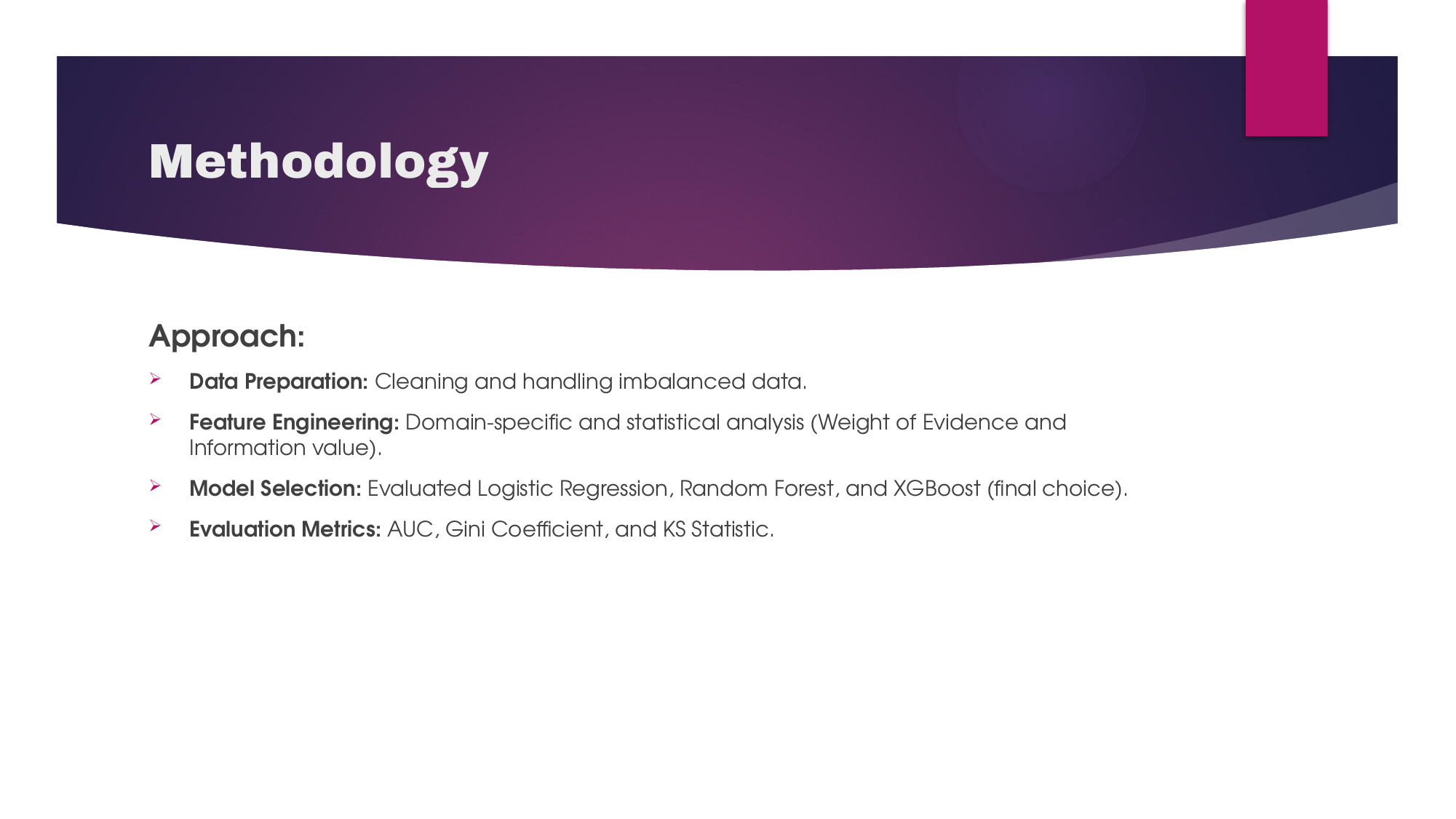

# Methodology
Approach:
Data Preparation: Cleaning and handling imbalanced data.
Feature Engineering: Domain-specific and statistical analysis (Weight of Evidence and Information value).
Model Selection: Evaluated Logistic Regression, Random Forest, and XGBoost (final choice).
Evaluation Metrics: AUC, Gini Coefficient, and KS Statistic.